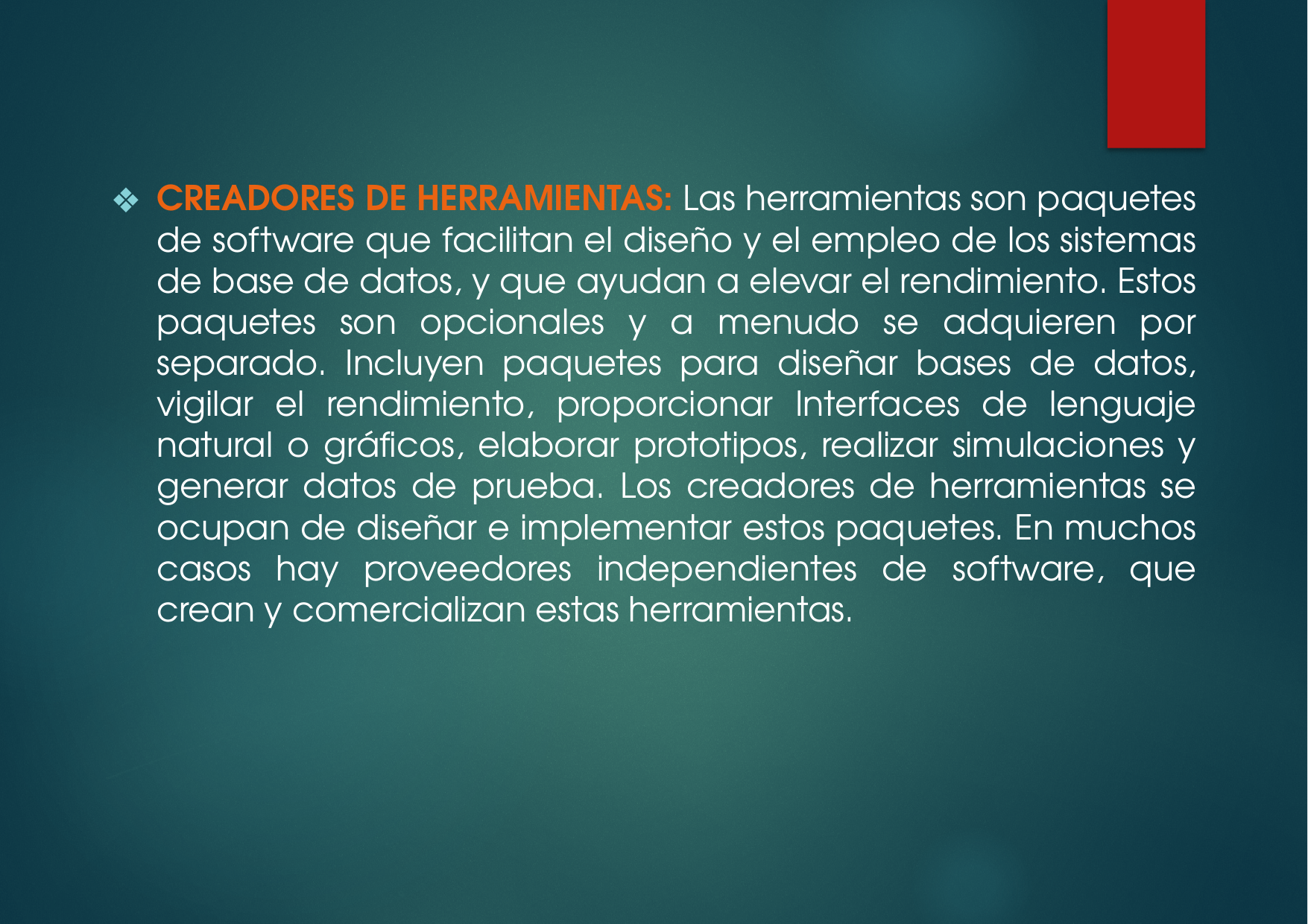

CREADORES DE HERRAMIENTAS: Las herramientas son paquetes de software que facilitan el diseño y el empleo de los sistemas de base de datos, y que ayudan a elevar el rendimiento. Estos paquetes son opcionales y a menudo se adquieren por separado. Incluyen paquetes para diseñar bases de datos, vigilar el rendimiento, proporcionar Interfaces de lenguaje natural o gráficos, elaborar prototipos, realizar simulaciones y generar datos de prueba. Los creadores de herramientas se ocupan de diseñar e implementar estos paquetes. En muchos casos hay proveedores independientes de software, que crean y comercializan estas herramientas.